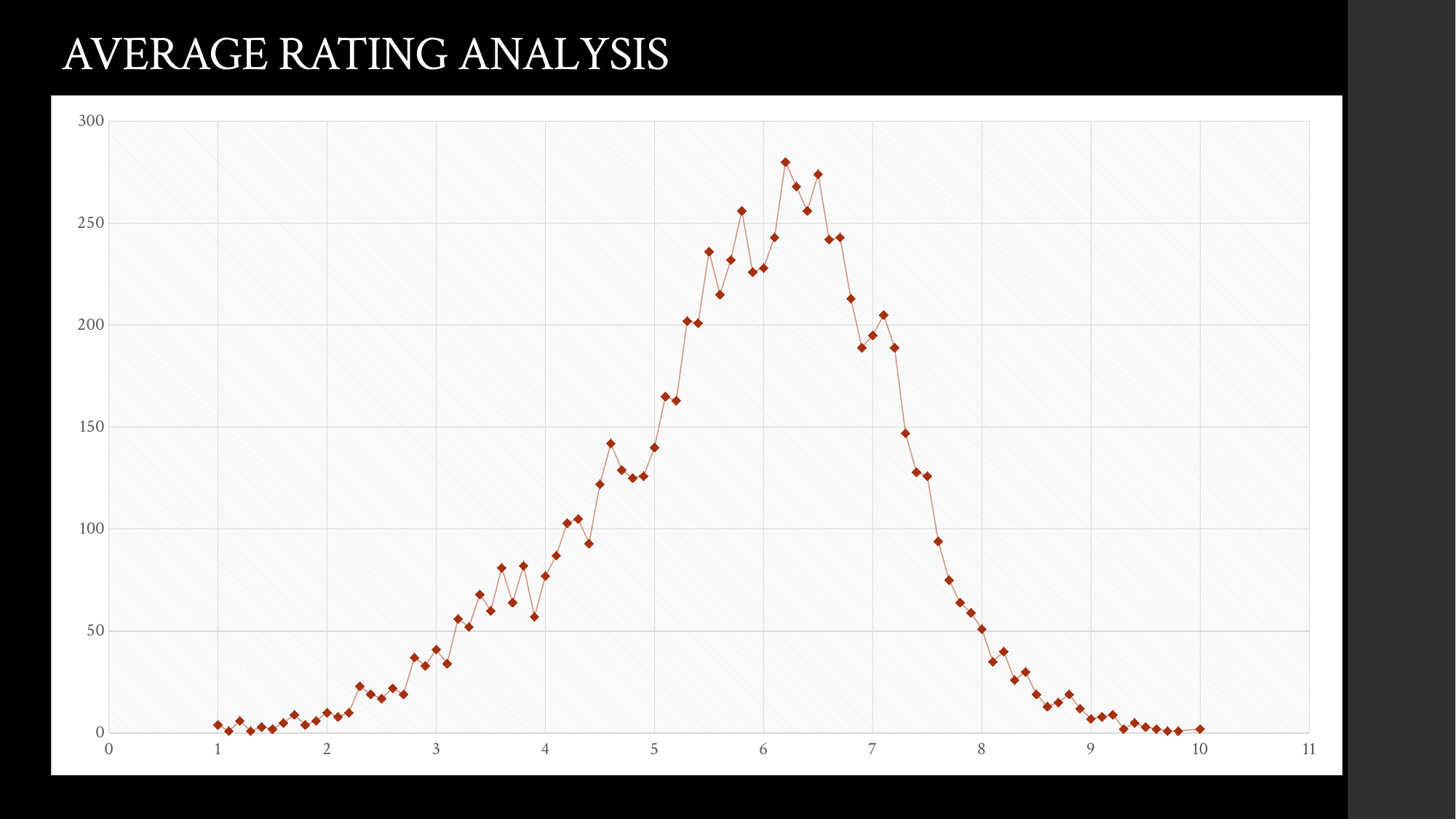

# AVERAGE RATING ANALYSIS

### Chart

| Category | count(avg_rating) |
|---|---|